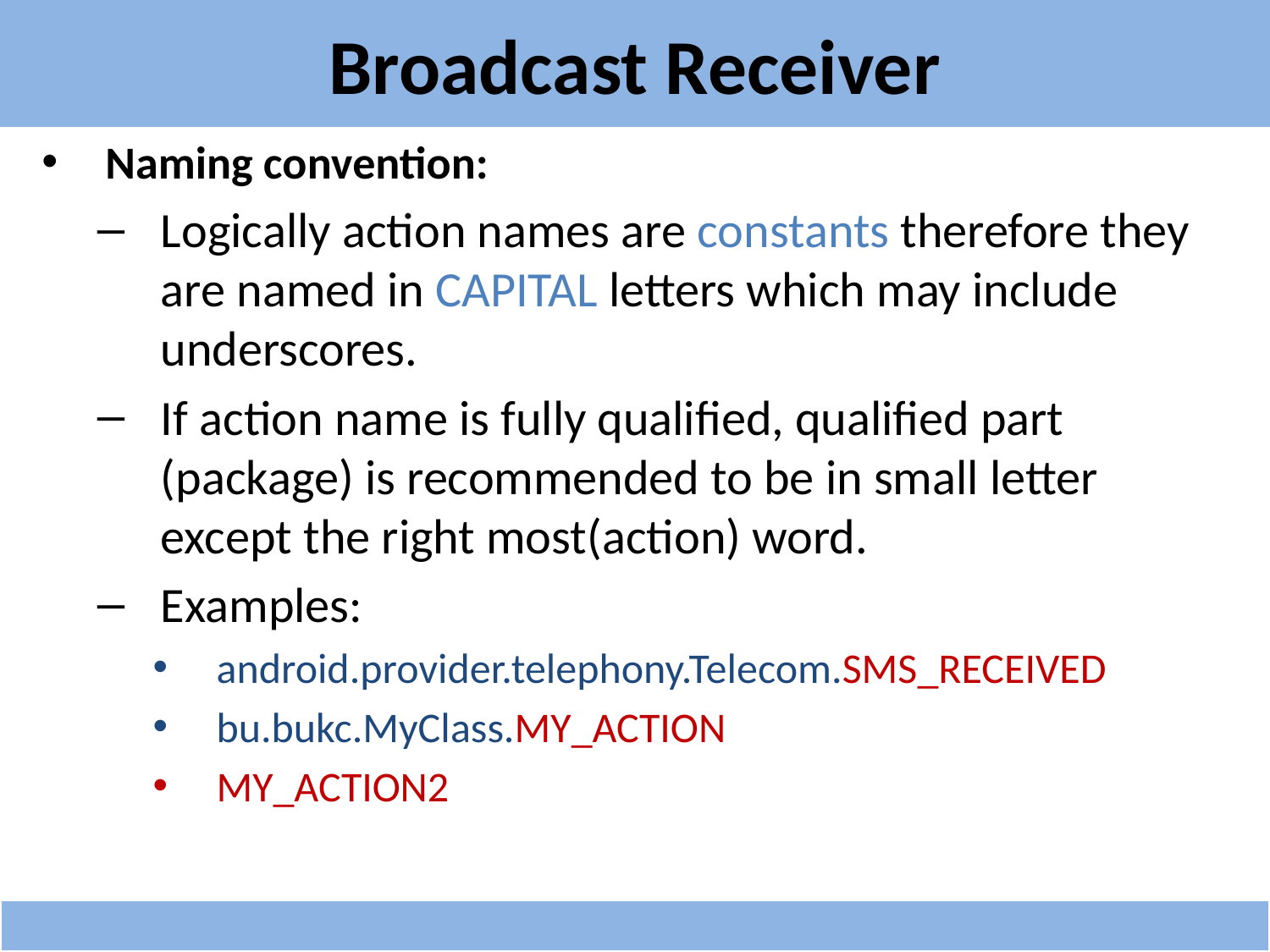

# Broadcast Receiver
Naming convention:
Logically action names are constants therefore they are named in CAPITAL letters which may include underscores.
If action name is fully qualified, qualified part (package) is recommended to be in small letter except the right most(action) word.
Examples:
android.provider.telephony.Telecom.SMS_RECEIVED
bu.bukc.MyClass.MY_ACTION
MY_ACTION2